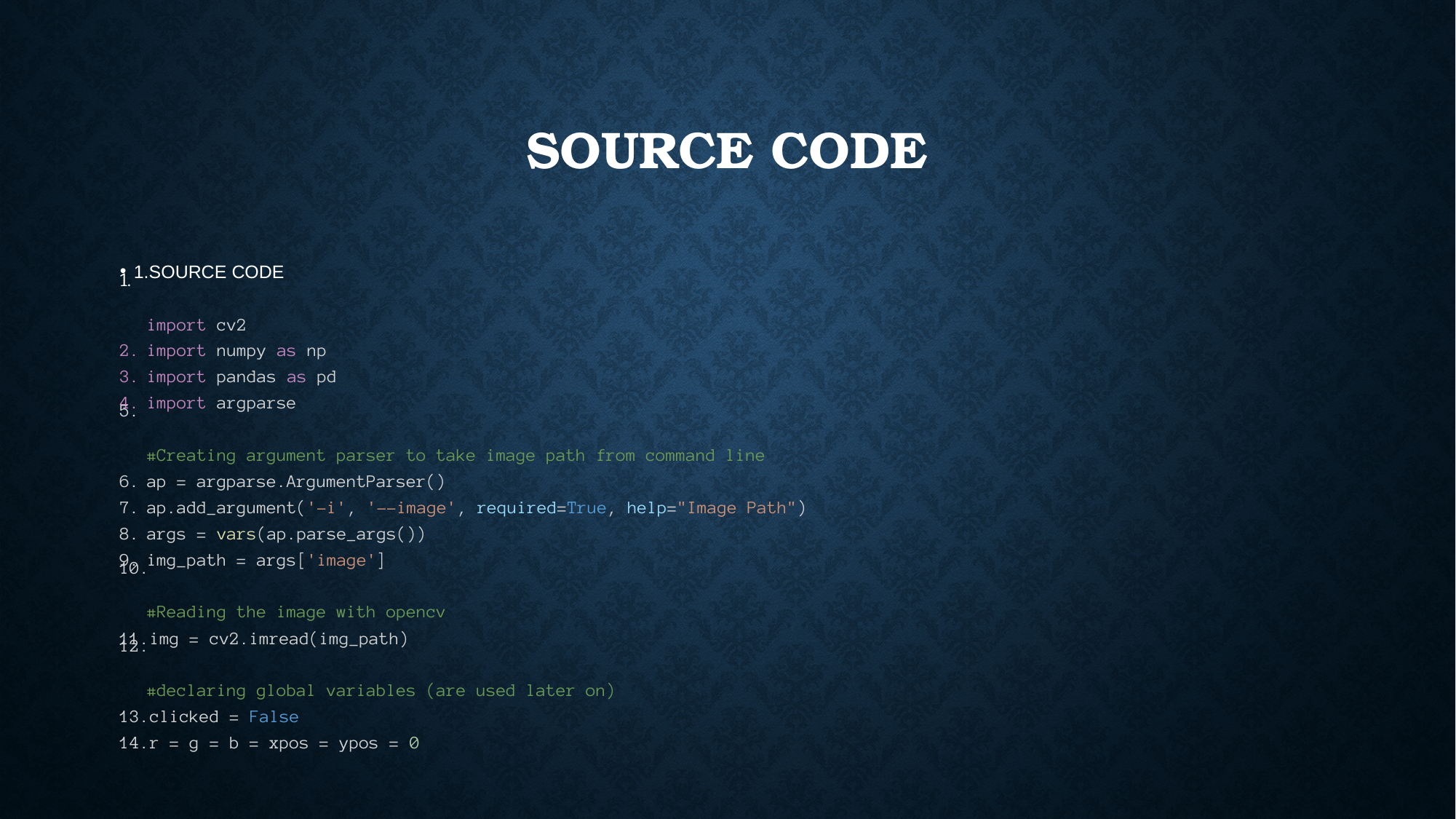

# SOURCE CODE
1.SOURCE CODE
import cv2
import numpy as np
import pandas as pd
import argparse
#Creating argument parser to take image path from command line
ap = argparse.ArgumentParser()
ap.add_argument('-i', '--image', required=True, help="Image Path")
args = vars(ap.parse_args())
img_path = args['image']
#Reading the image with opencv
img = cv2.imread(img_path)
#declaring global variables (are used later on)
clicked = False
r = g = b = xpos = ypos = 0